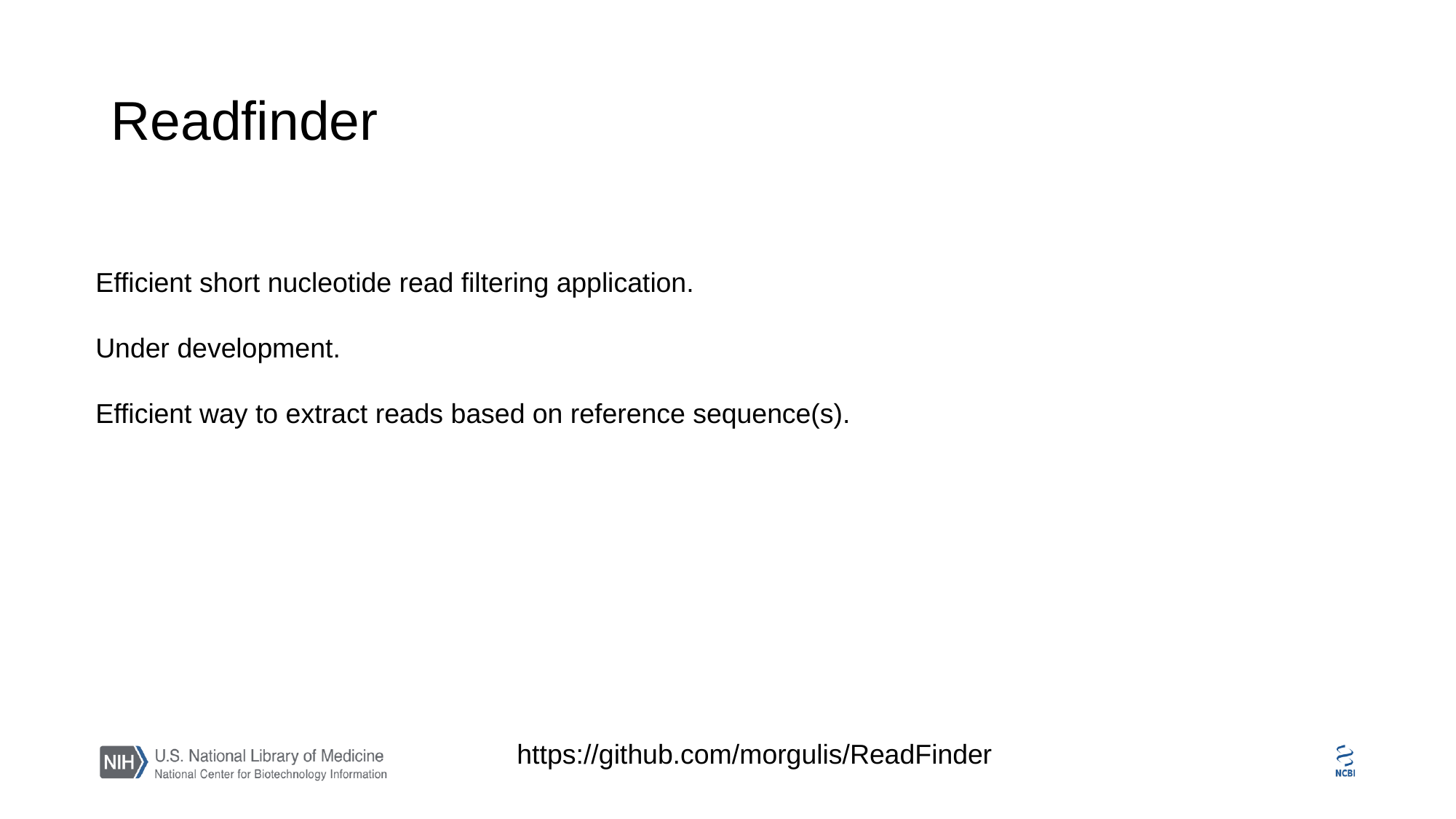

# Readfinder
Efficient short nucleotide read filtering application.

Under development.

Efficient way to extract reads based on reference sequence(s).
https://github.com/morgulis/ReadFinder